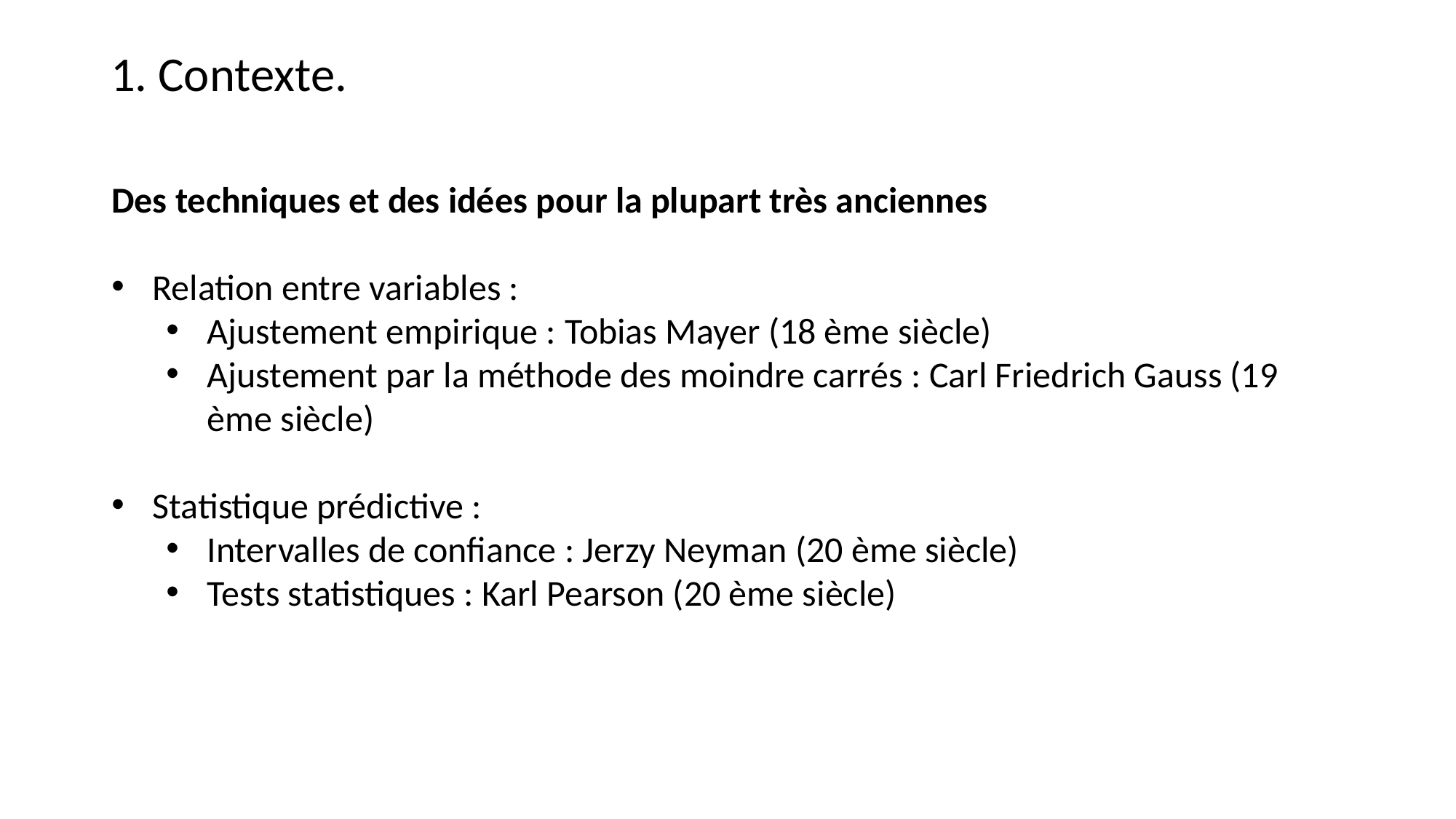

1. Contexte.
Des techniques et des idées pour la plupart très anciennes

Relation entre variables :
Ajustement empirique : Tobias Mayer (18 ème siècle)
Ajustement par la méthode des moindre carrés : Carl Friedrich Gauss (19 ème siècle)

Statistique prédictive :
Intervalles de confiance : Jerzy Neyman (20 ème siècle)
Tests statistiques : Karl Pearson (20 ème siècle)